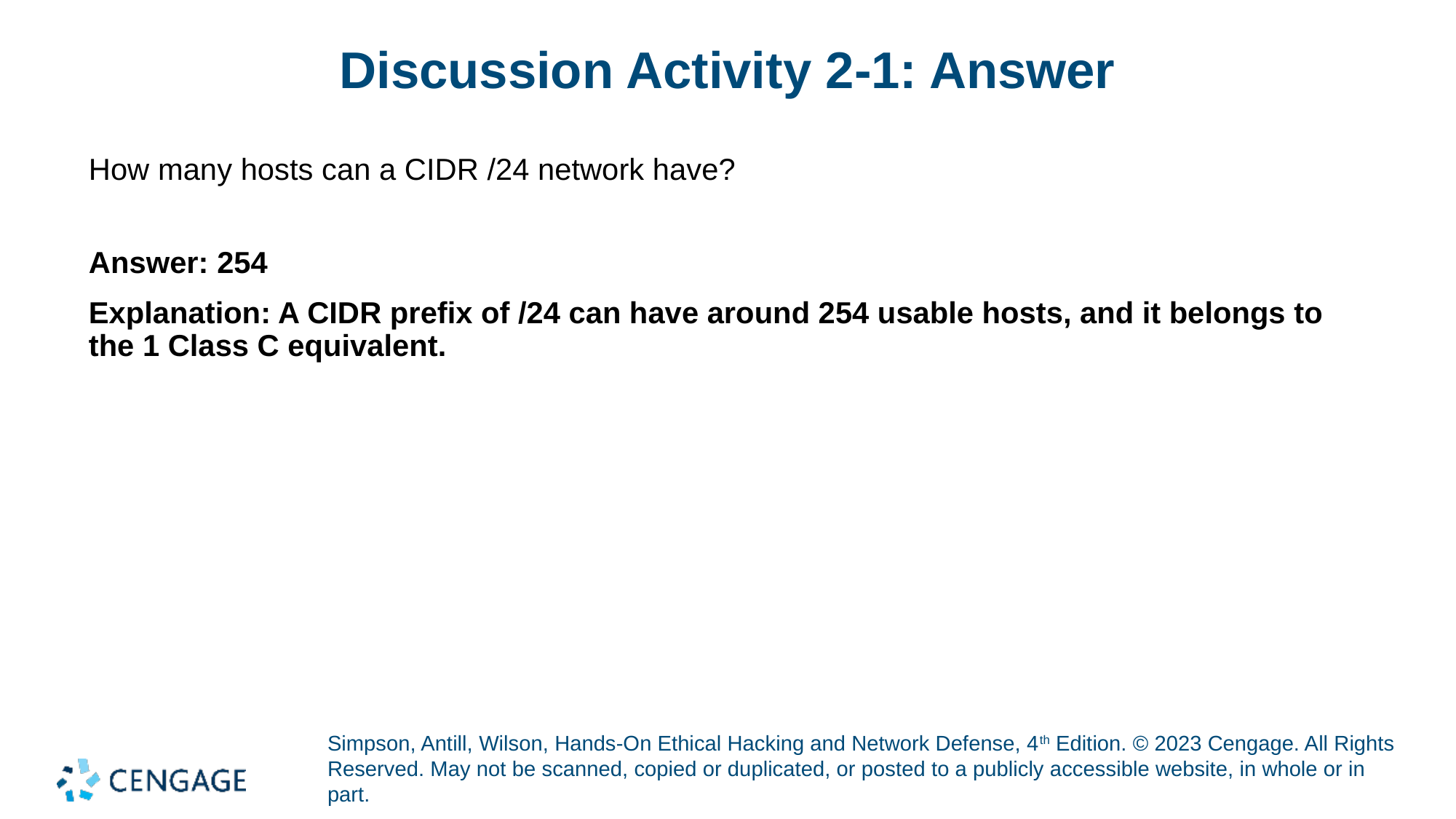

# Discussion Activity 2-1: Answer
How many hosts can a CIDR /24 network have?

Answer: 254
Explanation: A CIDR prefix of /24 can have around 254 usable hosts, and it belongs to the 1 Class C equivalent.